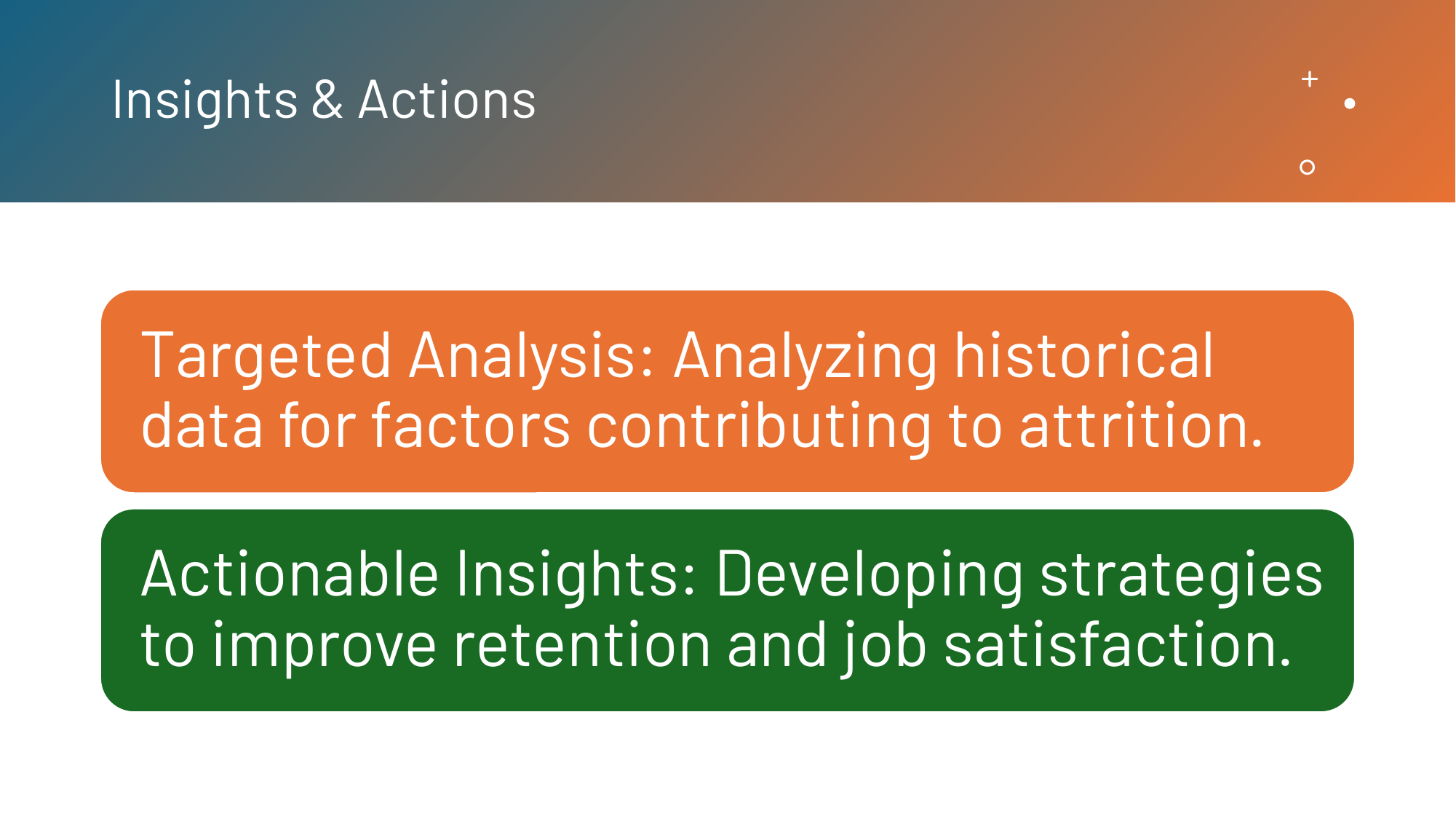

# Insights & Actions

Targeted Analysis: Analyzing historical data for factors contributing to attrition.
Actionable Insights: Developing strategies to improve retention and job satisfaction.